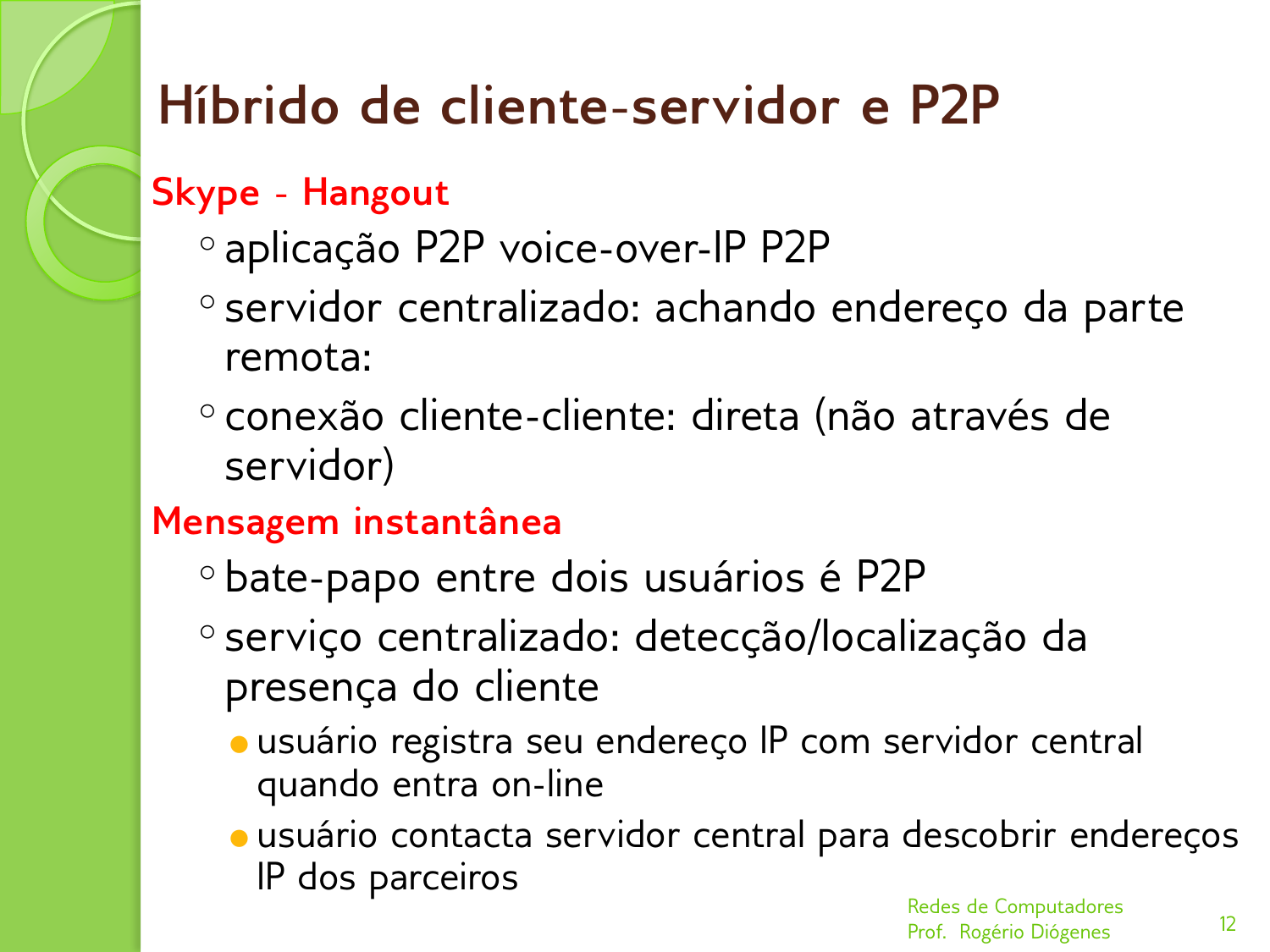

# Híbrido de cliente-servidor e P2P
Skype - Hangout
aplicação P2P voice-over-IP P2P
servidor centralizado: achando endereço da parte remota:
conexão cliente-cliente: direta (não através de servidor)
Mensagem instantânea
bate-papo entre dois usuários é P2P
serviço centralizado: detecção/localização da presença do cliente
usuário registra seu endereço IP com servidor central quando entra on-line
usuário contacta servidor central para descobrir endereços IP dos parceiros

12
Redes de Computadores
Prof.  Rogério Diógenes